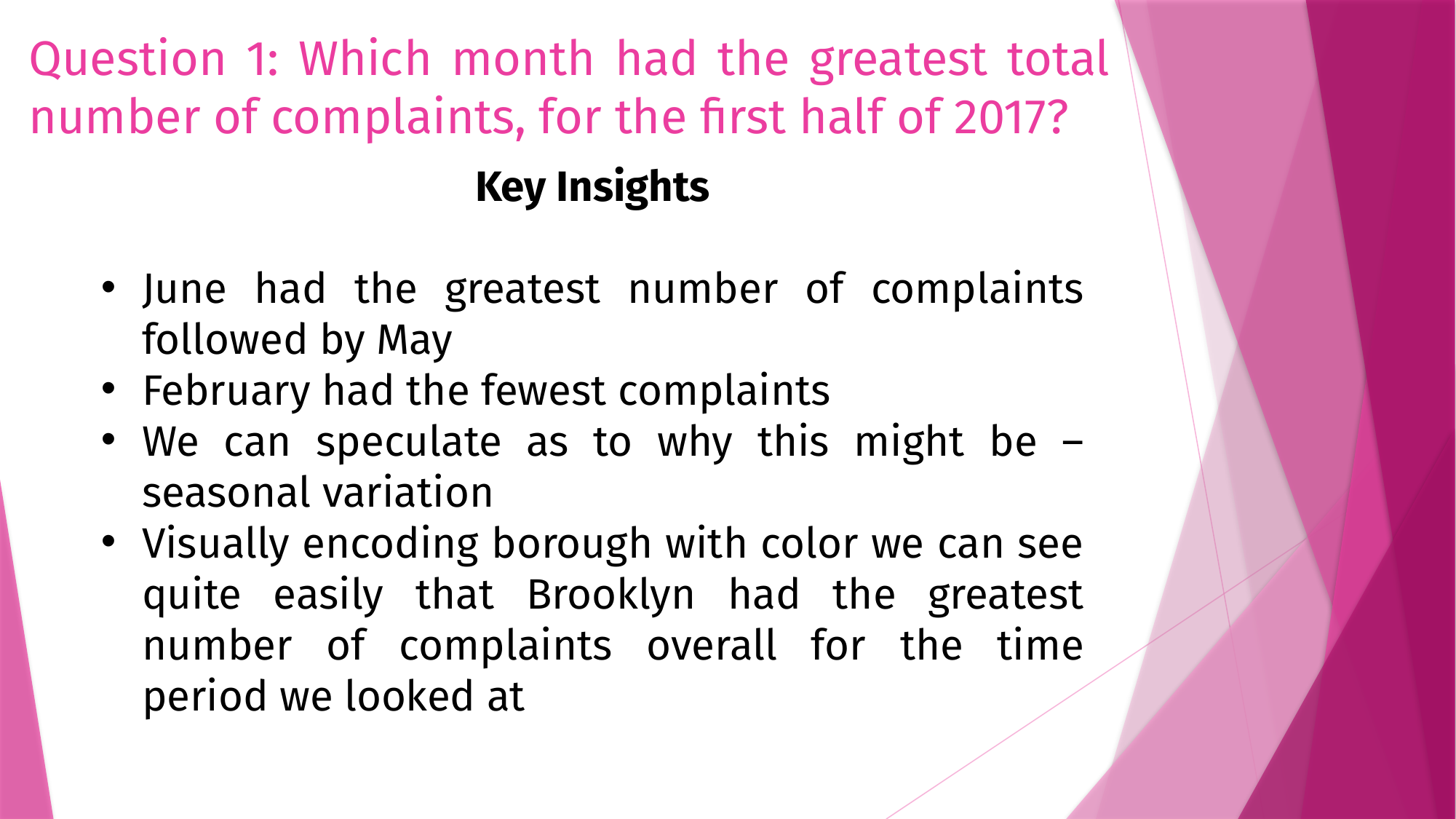

Question 1: Which month had the greatest total number of complaints, for the first half of 2017?

Key Insights

June had the greatest number of complaints followed by May
February had the fewest complaints
We can speculate as to why this might be – seasonal variation
Visually encoding borough with color we can see quite easily that Brooklyn had the greatest number of complaints overall for the time period we looked at